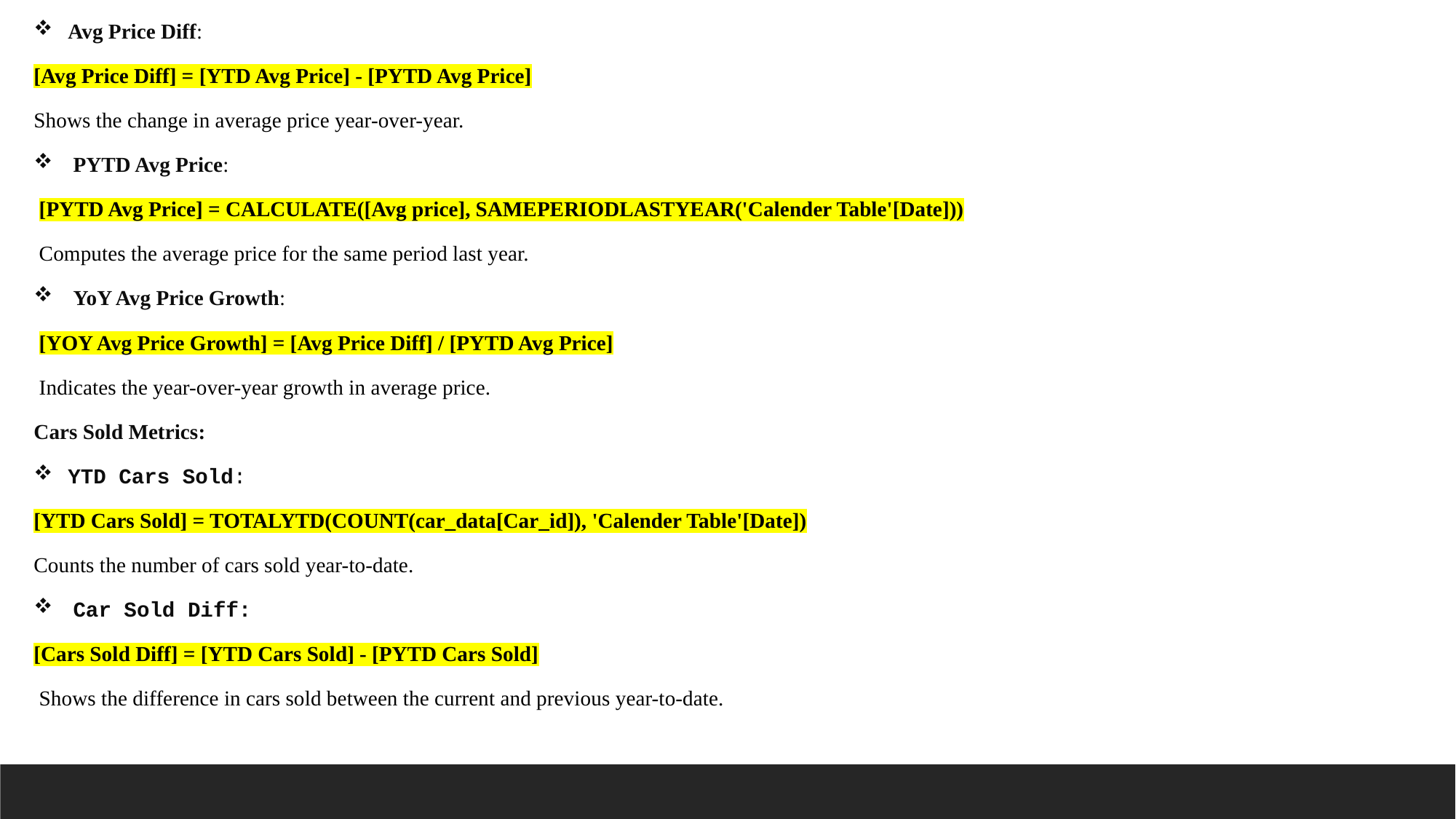

Avg Price Diff:
[Avg Price Diff] = [YTD Avg Price] - [PYTD Avg Price]
Shows the change in average price year-over-year.
 PYTD Avg Price:
 [PYTD Avg Price] = CALCULATE([Avg price], SAMEPERIODLASTYEAR('Calender Table'[Date]))
 Computes the average price for the same period last year.
 YoY Avg Price Growth:
 [YOY Avg Price Growth] = [Avg Price Diff] / [PYTD Avg Price]
 Indicates the year-over-year growth in average price.
Cars Sold Metrics:
YTD Cars Sold:
[YTD Cars Sold] = TOTALYTD(COUNT(car_data[Car_id]), 'Calender Table'[Date])
Counts the number of cars sold year-to-date.
 Car Sold Diff:
[Cars Sold Diff] = [YTD Cars Sold] - [PYTD Cars Sold]
 Shows the difference in cars sold between the current and previous year-to-date.